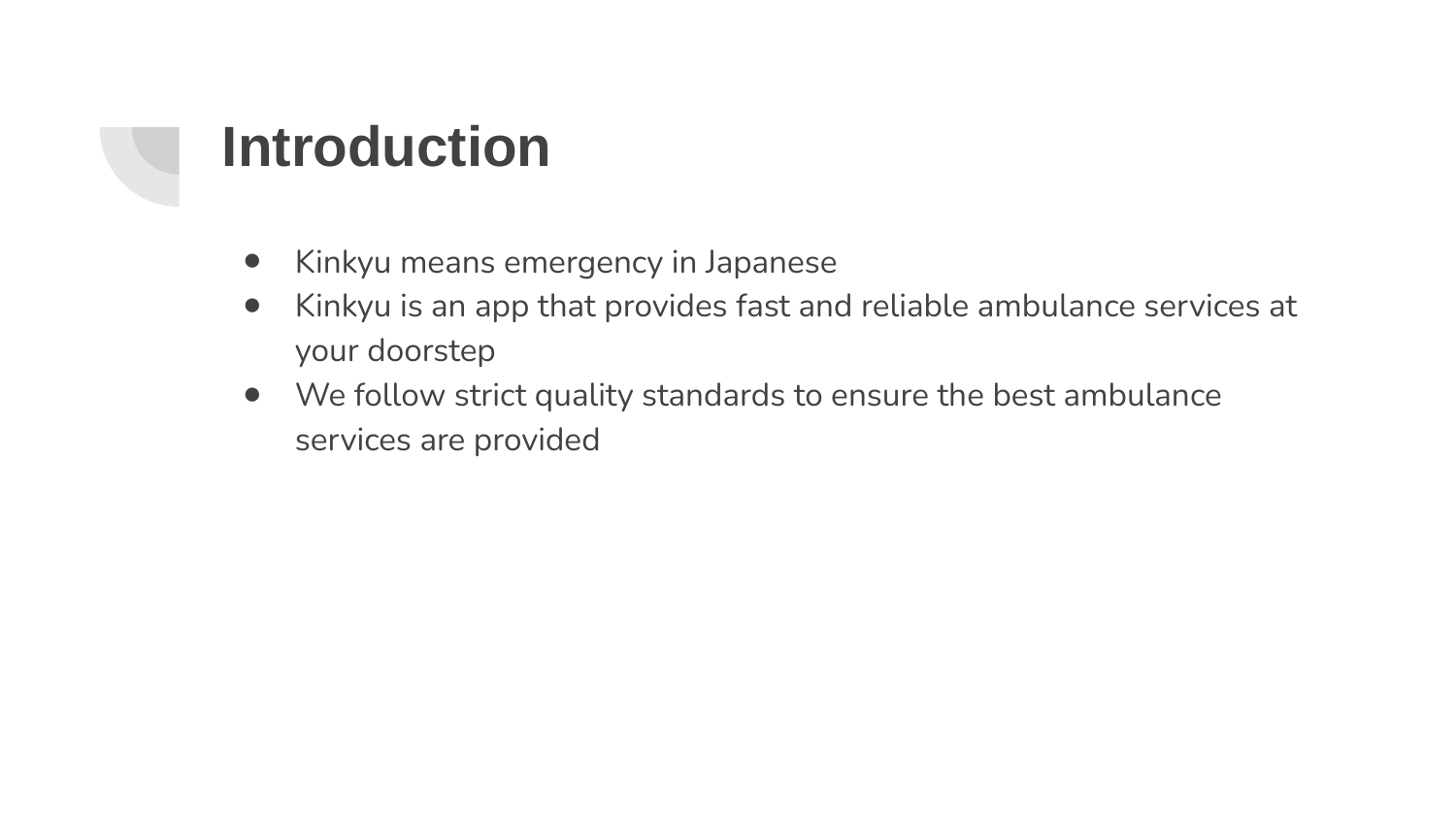

# Introduction
Kinkyu means emergency in Japanese
Kinkyu is an app that provides fast and reliable ambulance services at your doorstep
We follow strict quality standards to ensure the best ambulance services are provided